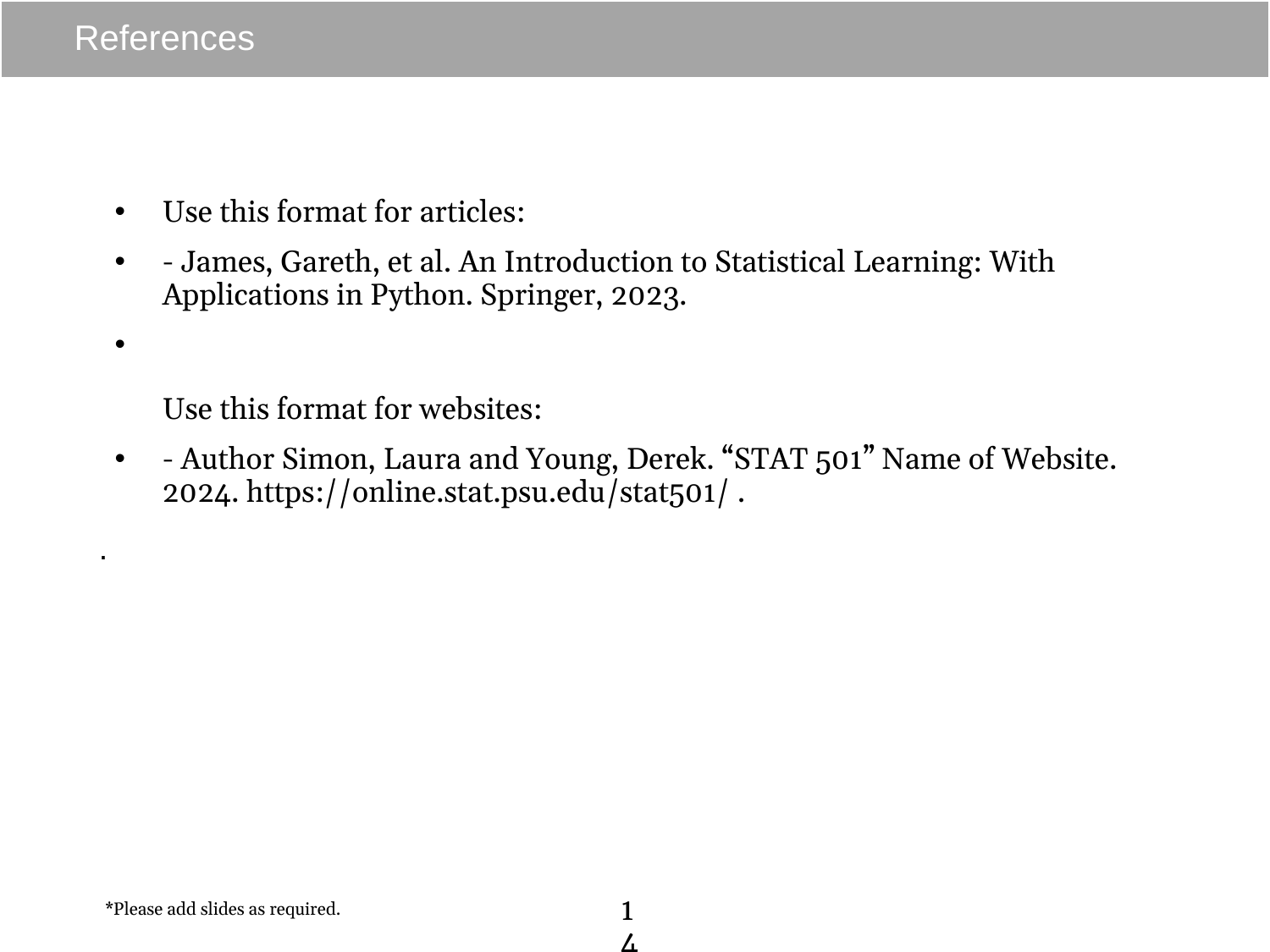

# References
Use this format for articles:
- James, Gareth, et al. An Introduction to Statistical Learning: With Applications in Python. Springer, 2023.
Use this format for websites:
- Author Simon, Laura and Young, Derek. “STAT 501” Name of Website. 2024. https://online.stat.psu.edu/stat501/ .
.
14
*Please add slides as required.